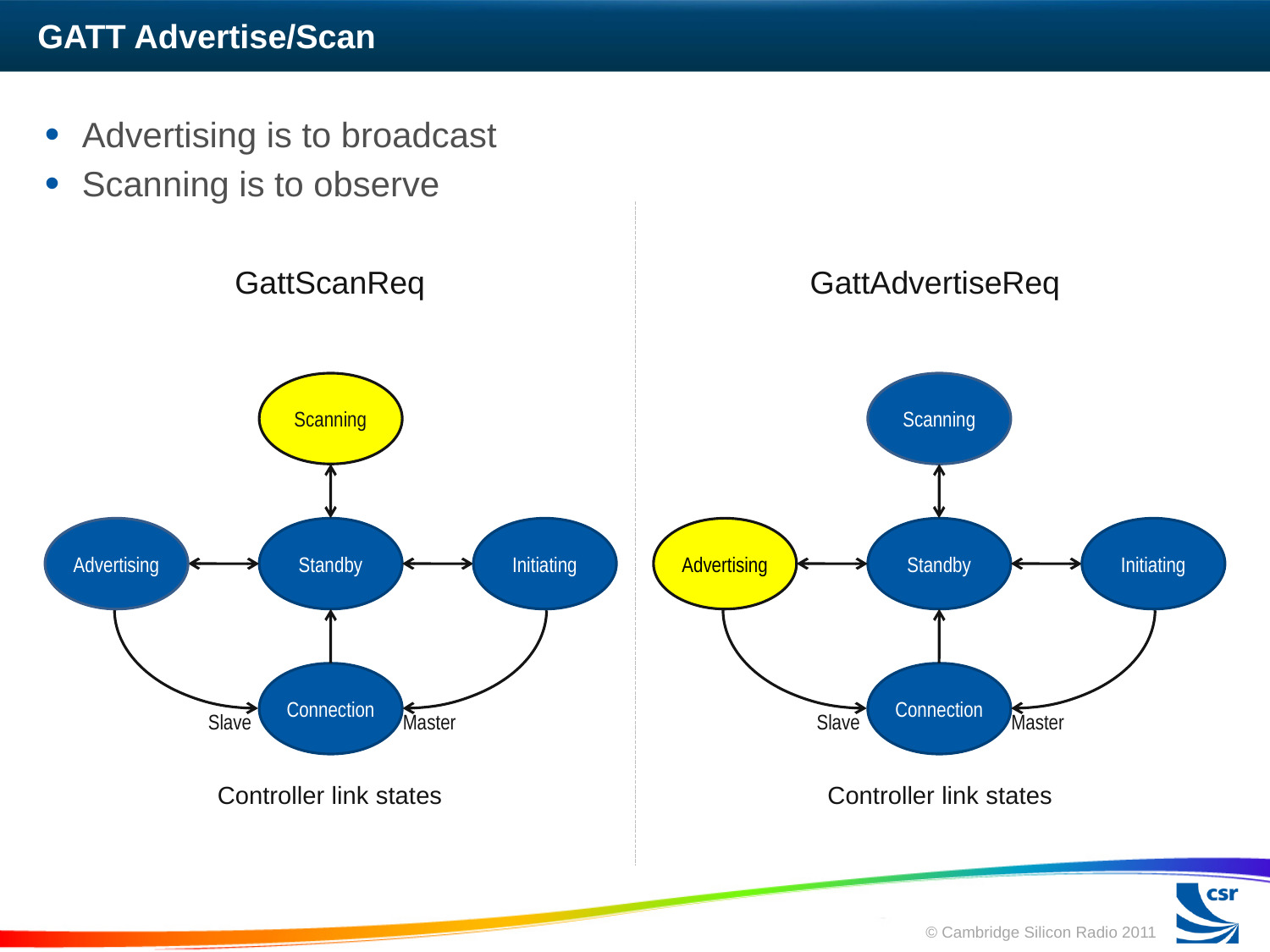

# GATT Advertise/Scan
Advertising is to broadcast
Scanning is to observe
GattScanReq
GattAdvertiseReq
Scanning

Advertising
Standby
Initiating
Connection
Slave
Master
Scanning

Advertising
Standby
Initiating
Connection
Slave
Master
Controller link states
Controller link states